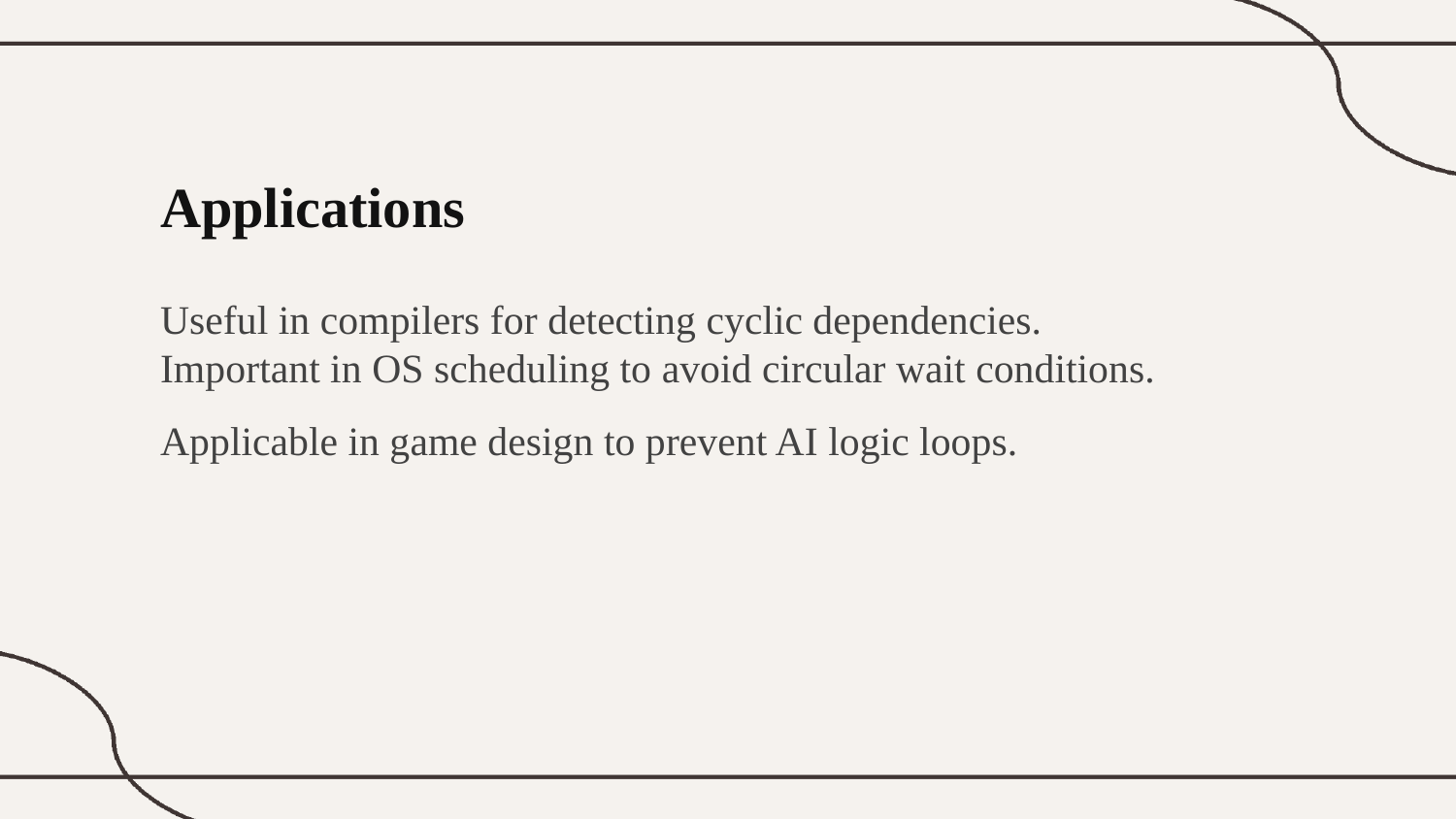

Applications
Useful in compilers for detecting cyclic dependencies.
Important in OS scheduling to avoid circular wait conditions.
Applicable in game design to prevent AI logic loops.